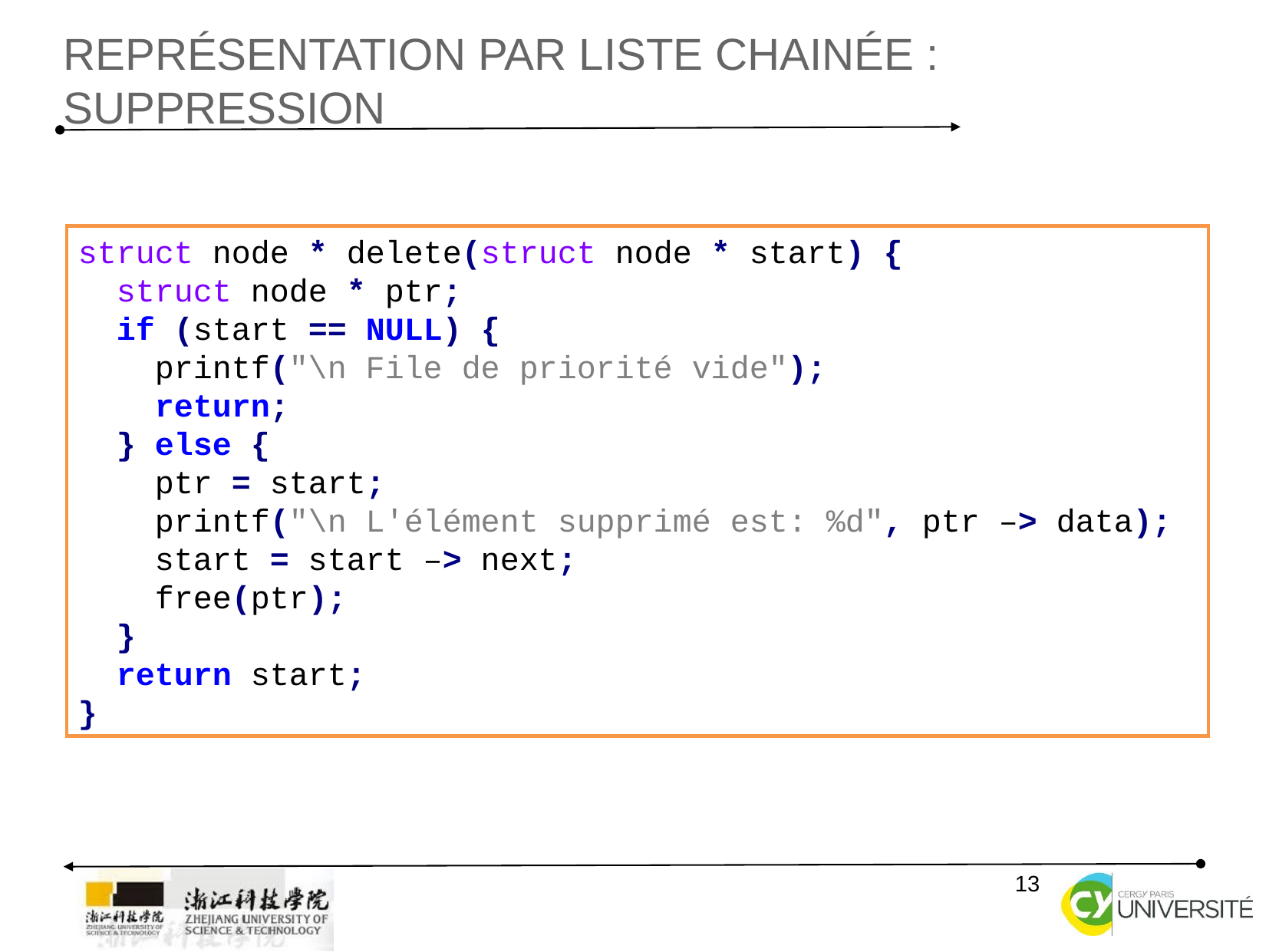

Représentation par Liste chainée : Suppression

struct node * delete(struct node * start) {
  struct node * ptr;
  if (start == NULL) {
    printf("\n File de priorité vide");
    return;
  } else {
    ptr = start;
    printf("\n L'élément supprimé est: %d", ptr –> data);
    start = start –> next;
    free(ptr);
  }
  return start;
}